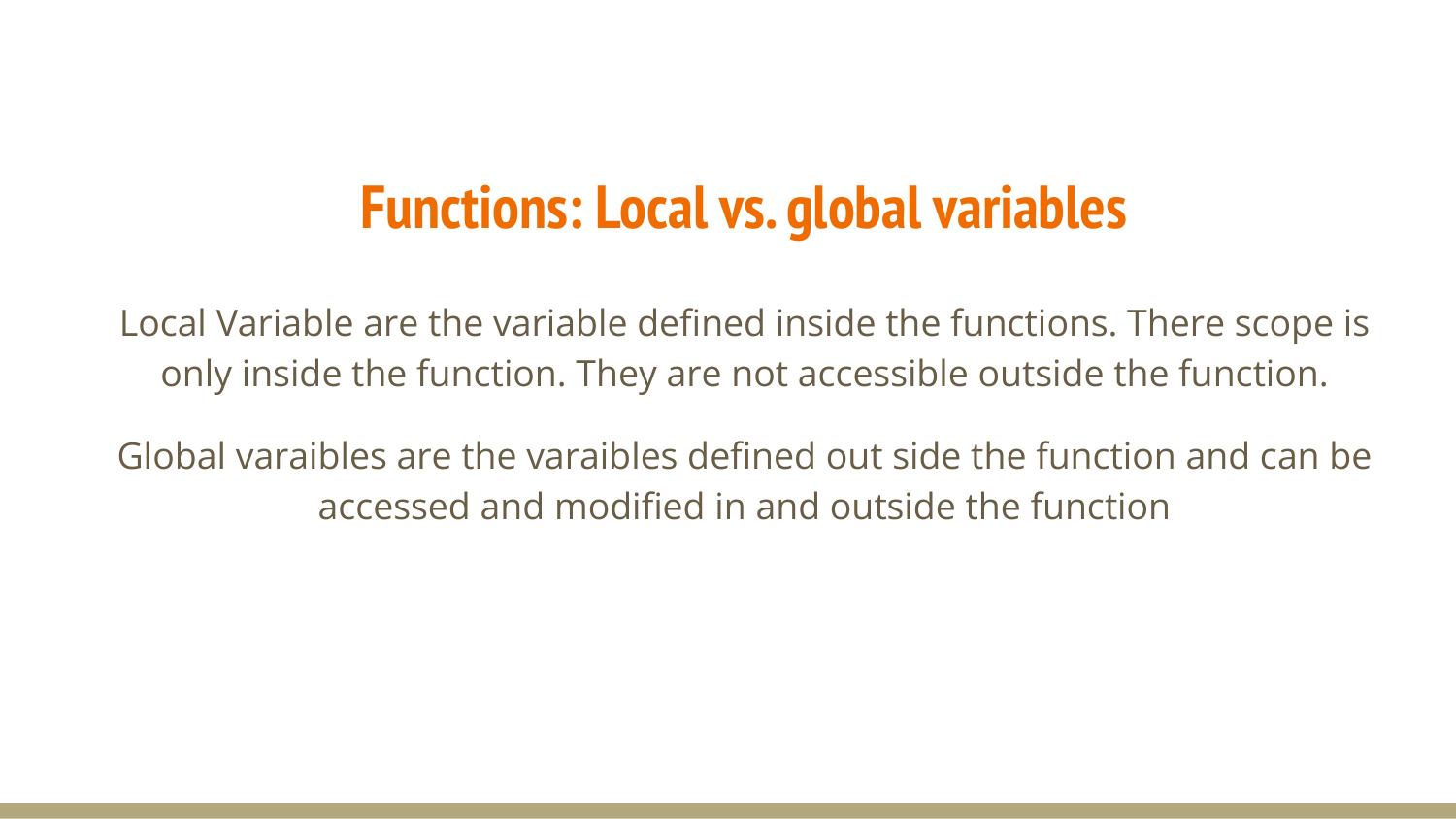

# Functions: Local vs. global variables
Local Variable are the variable defined inside the functions. There scope is only inside the function. They are not accessible outside the function.
Global varaibles are the varaibles defined out side the function and can be accessed and modified in and outside the function